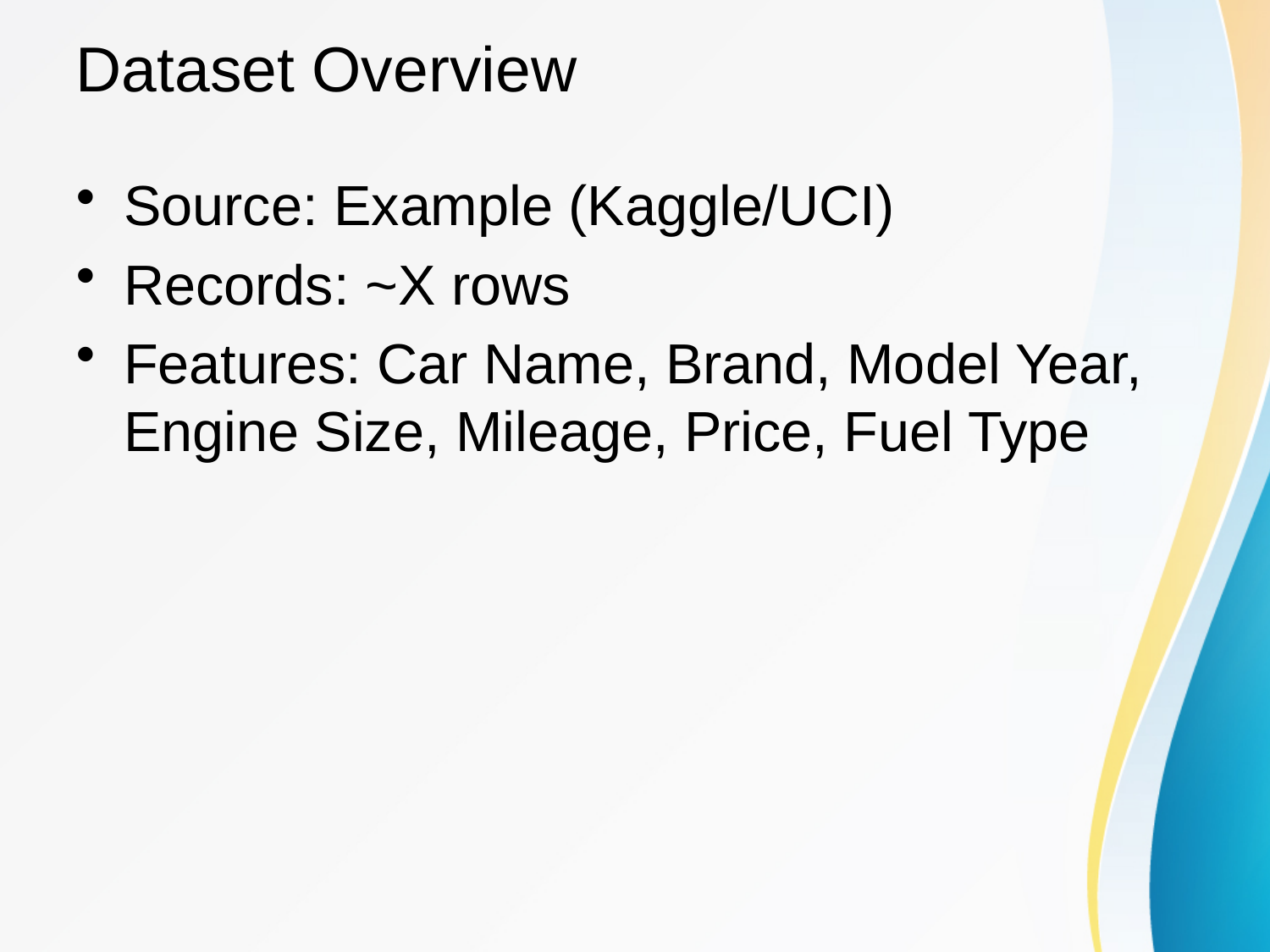

# Dataset Overview
Source: Example (Kaggle/UCI)
Records: ~X rows
Features: Car Name, Brand, Model Year, Engine Size, Mileage, Price, Fuel Type